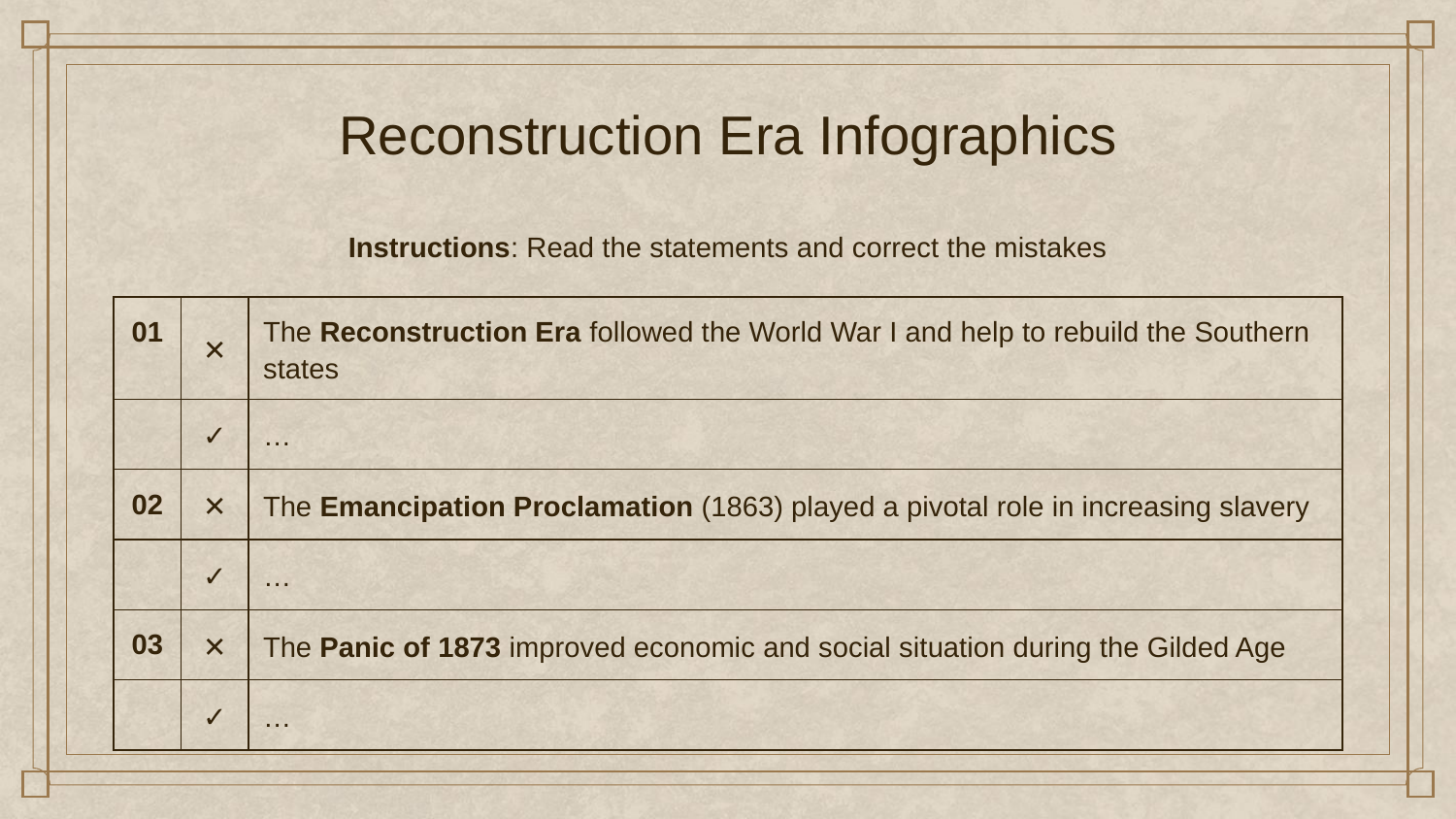

# Reconstruction Era Infographics
Instructions: Read the statements and correct the mistakes
| 01 | ✕ | The Reconstruction Era followed the World War I and help to rebuild the Southern states |
| --- | --- | --- |
|  | ✓ | … |
| 02 | ✕ | The Emancipation Proclamation (1863) played a pivotal role in increasing slavery |
|  | ✓ | … |
| 03 | ✕ | The Panic of 1873 improved economic and social situation during the Gilded Age |
|  | ✓ | … |